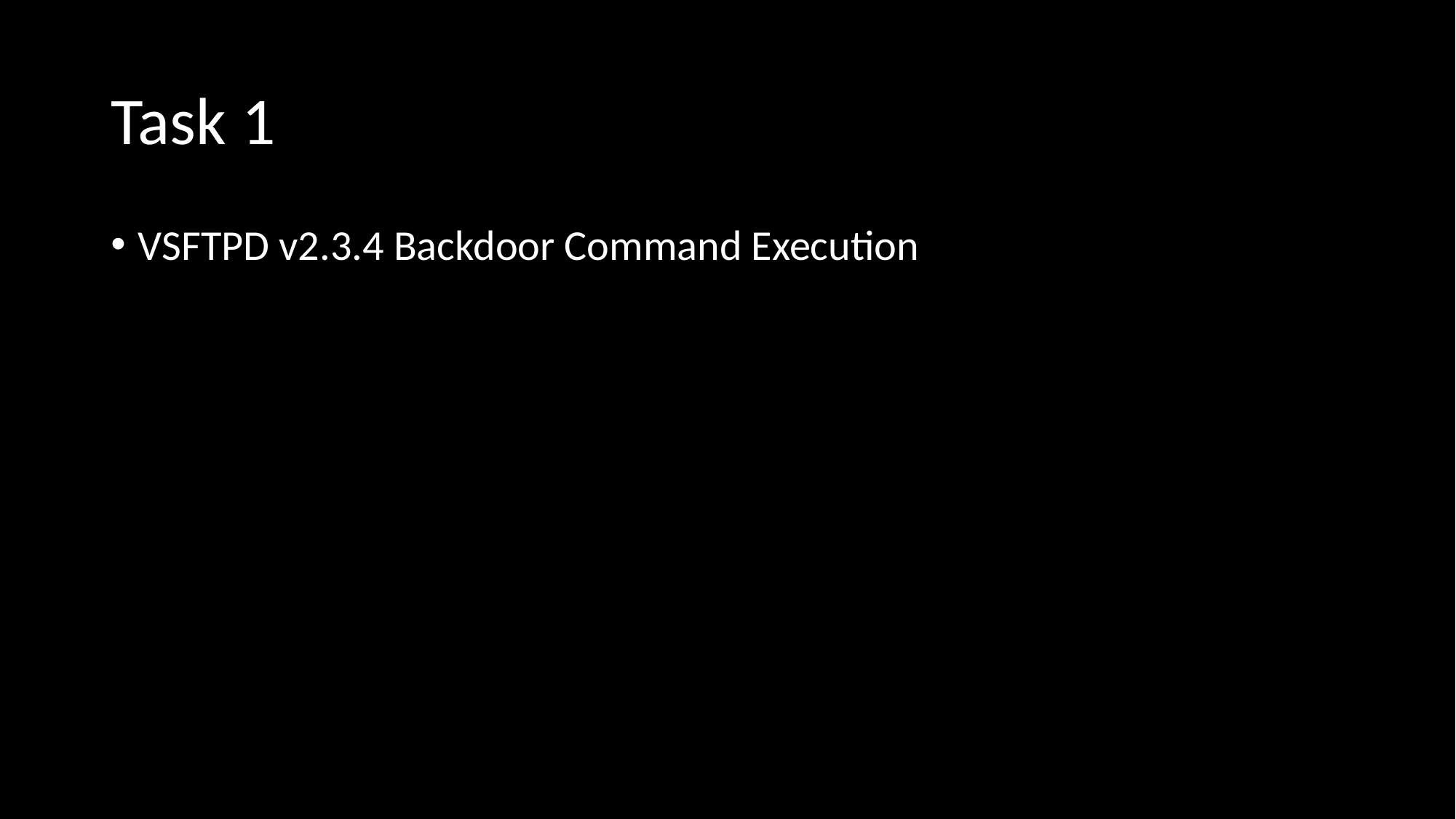

# Task 1
VSFTPD v2.3.4 Backdoor Command Execution